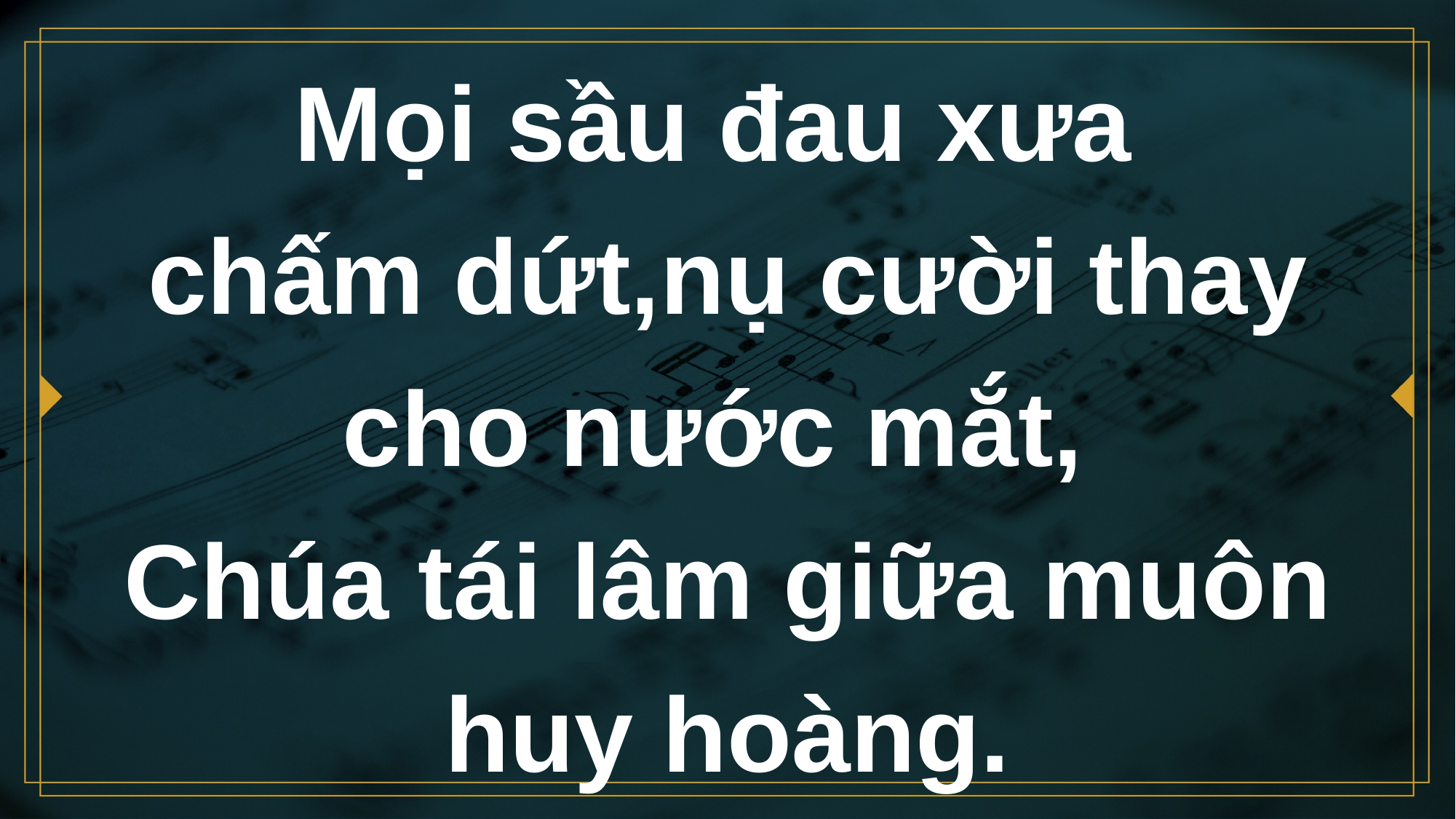

# Mọi sầu đau xưa chấm dứt,nụ cười thay cho nước mắt, Chúa tái lâm giữa muôn huy hoàng.